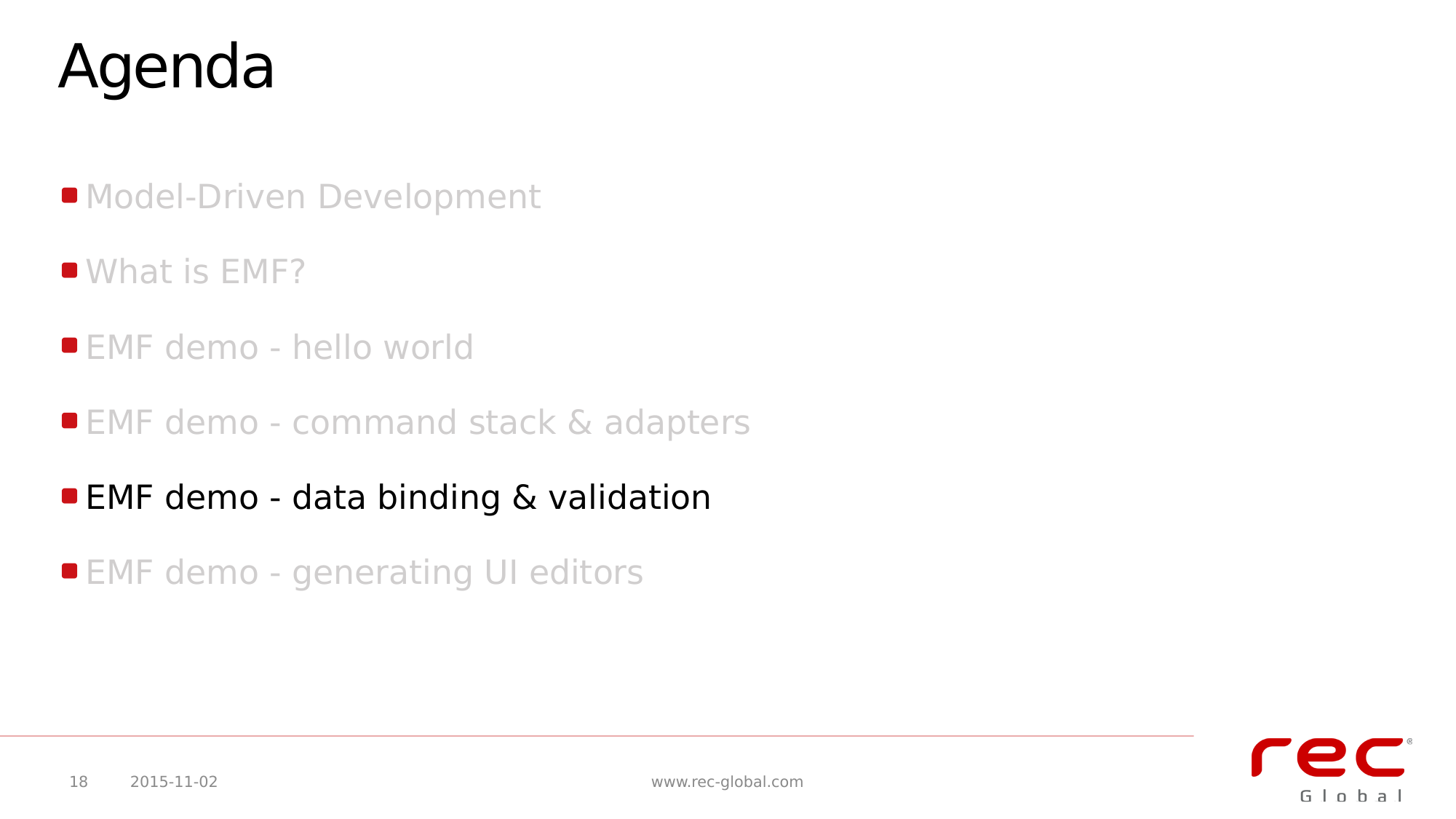

# Agenda
Model-Driven Development
What is EMF?
EMF demo - hello world
EMF demo - command stack & adapters
EMF demo - data binding & validation
EMF demo - generating UI editors

18
2015-11-02
www.rec-global.com